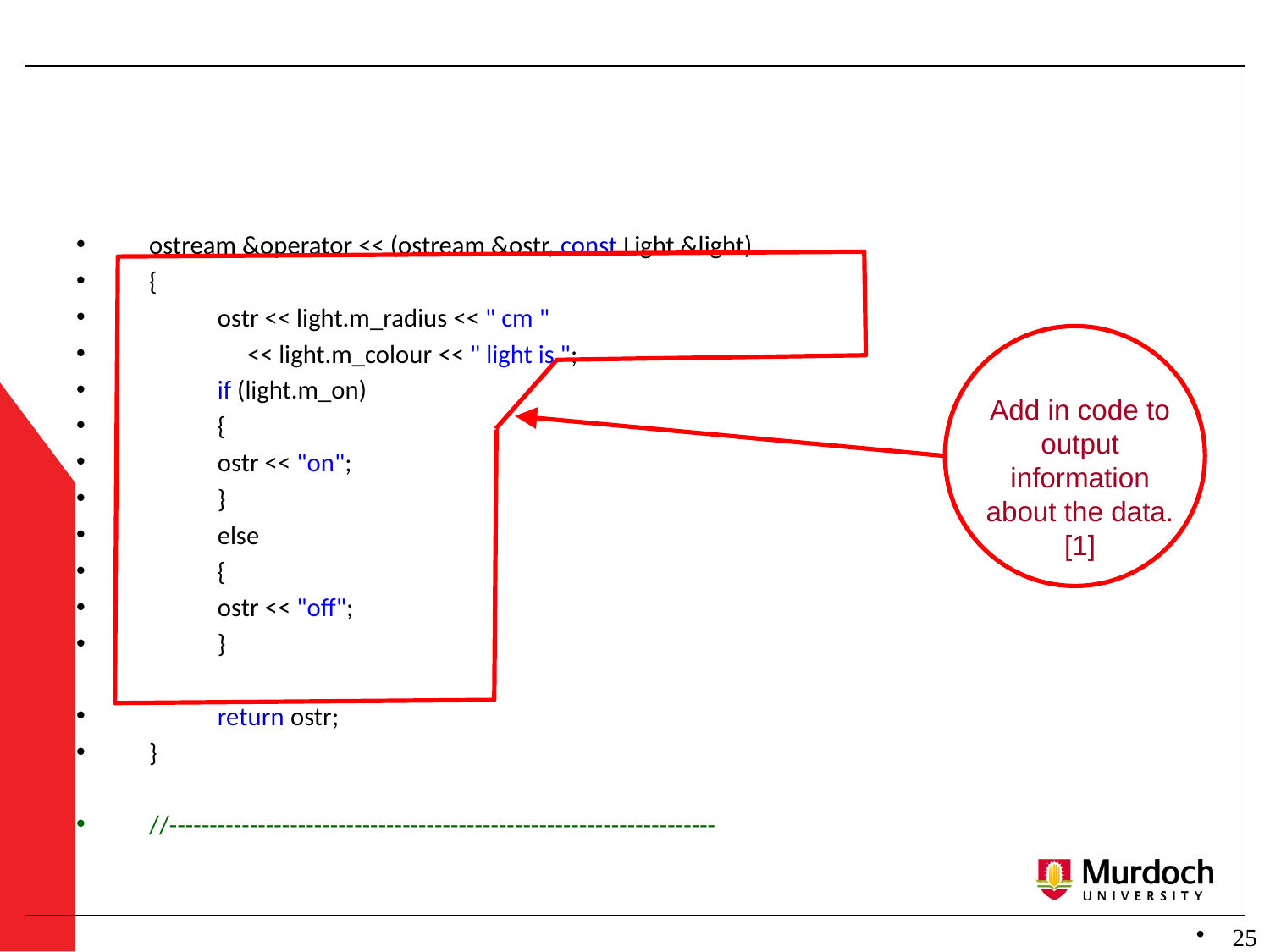

ostream &operator << (ostream &ostr, const Light &light)
{
	ostr << light.m_radius << " cm "
	     << light.m_colour << " light is ";
	if (light.m_on)
	{
		ostr << "on";
	}
	else
	{
		ostr << "off";
	}

	return ostr;
}

//--------------------------------------------------------------------

Add in code to output information about the data. [1]

 25